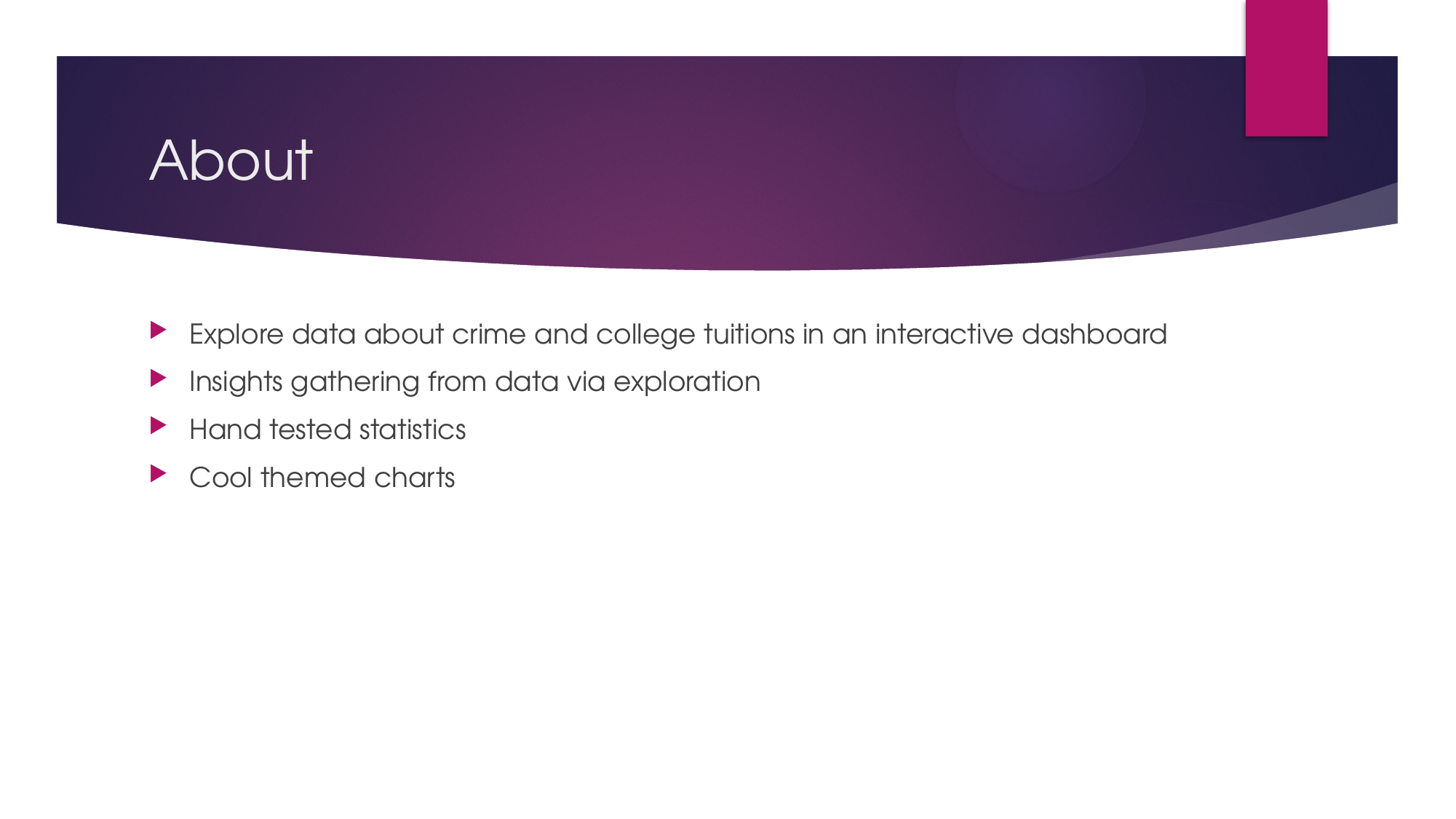

# About
Explore data about crime and college tuitions in an interactive dashboard
Insights gathering from data via exploration
Hand tested statistics
Cool themed charts